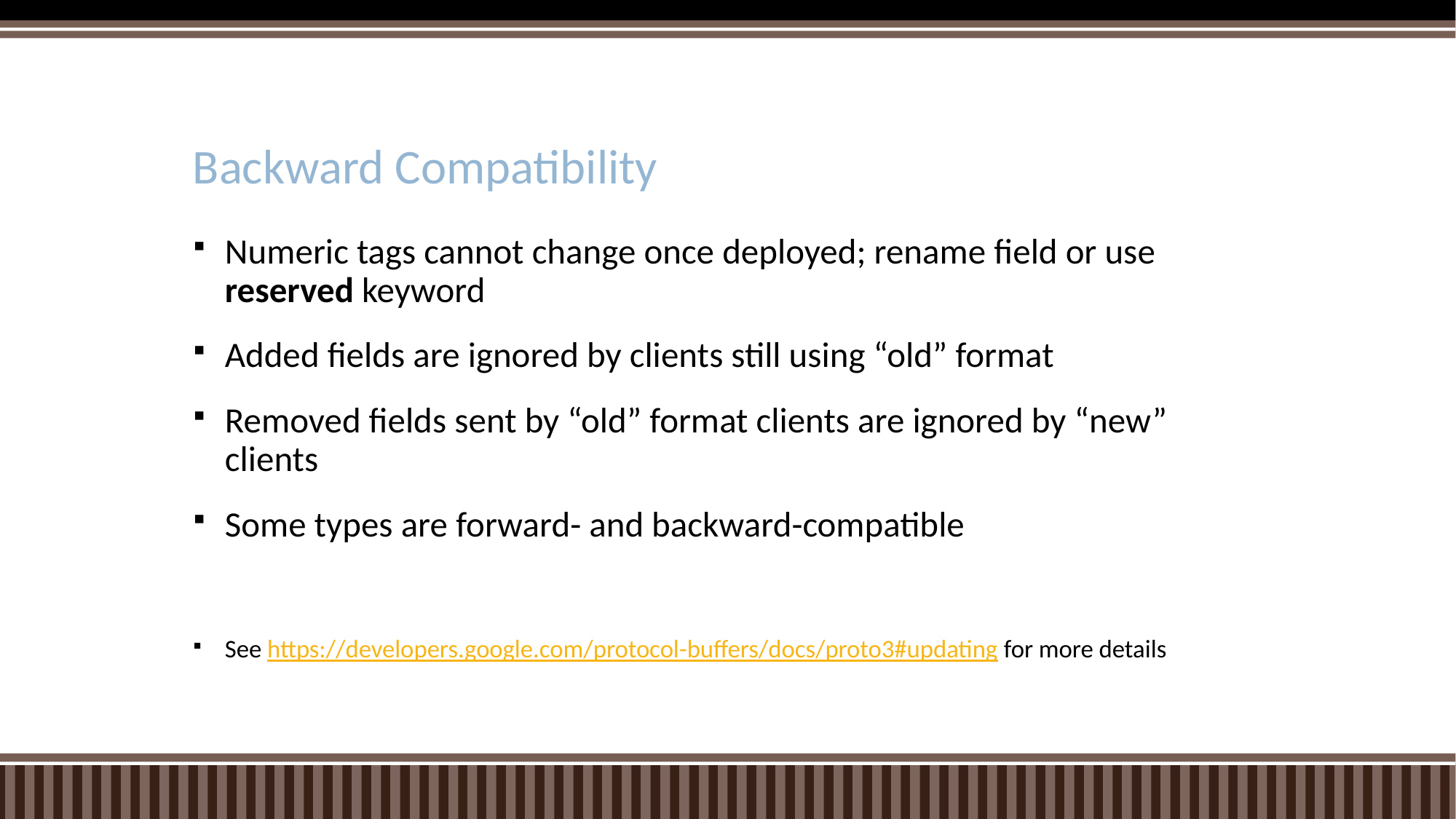

# Backward Compatibility
Numeric tags cannot change once deployed; rename field or use reserved keyword
Added fields are ignored by clients still using “old” format
Removed fields sent by “old” format clients are ignored by “new” clients
Some types are forward- and backward-compatible

See https://developers.google.com/protocol-buffers/docs/proto3#updating for more details